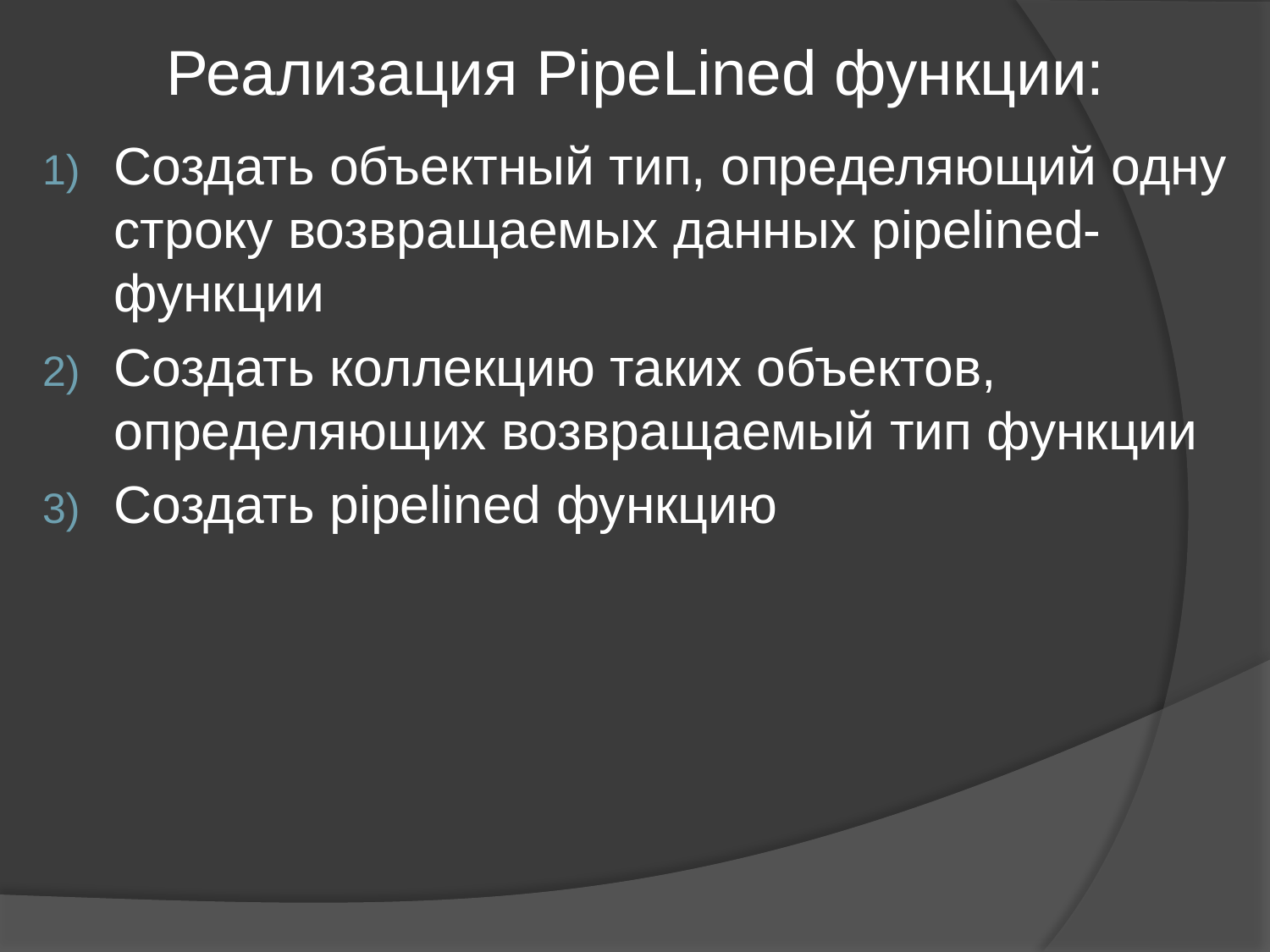

# Реализация PipeLined функции:
Создать объектный тип, определяющий одну строку возвращаемых данных pipelined-функции
Создать коллекцию таких объектов, определяющих возвращаемый тип функции
Создать pipelined функцию